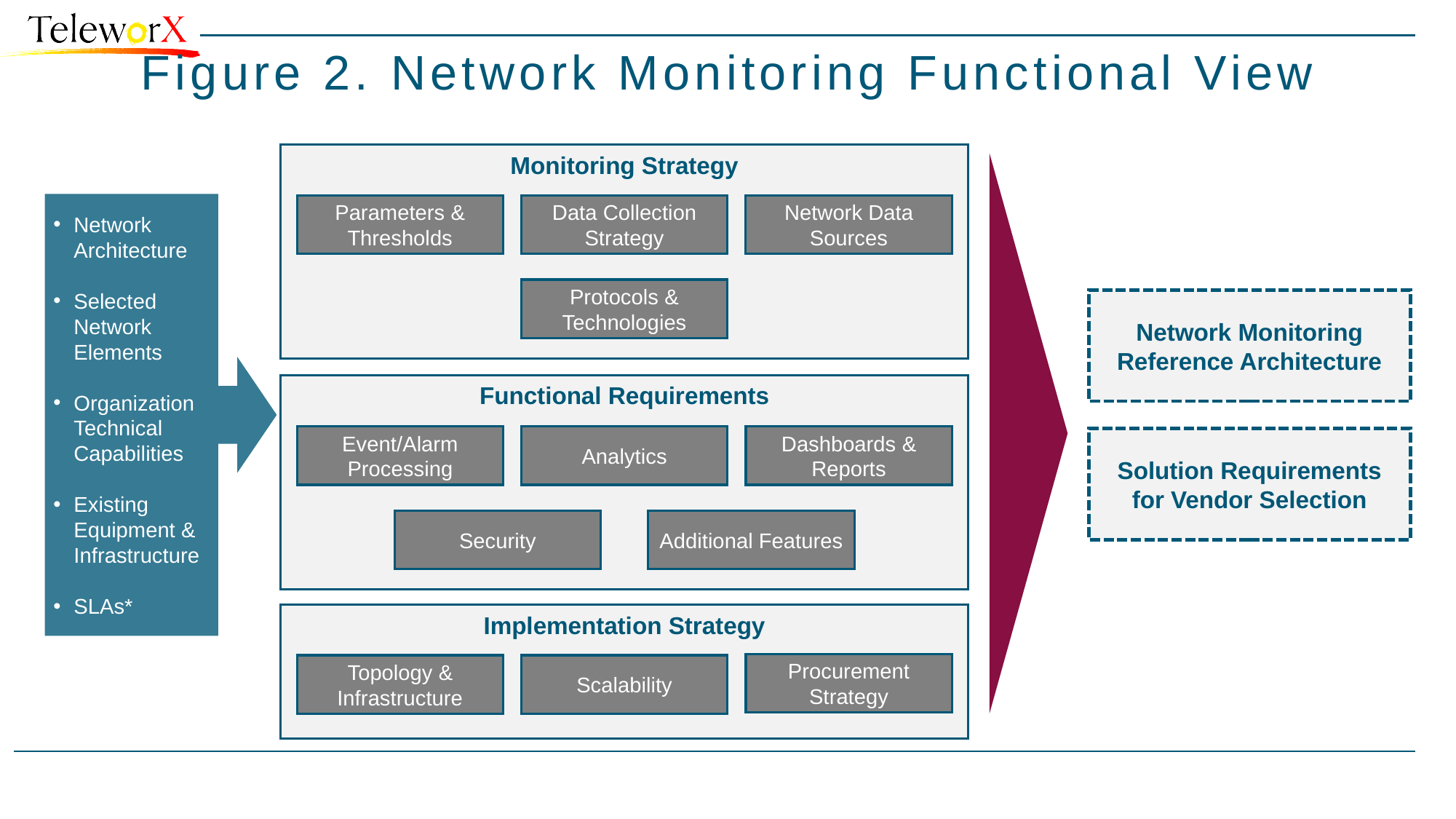

# Figure 2. Network Monitoring Functional View
Monitoring Strategy
Network Architecture

Selected Network Elements

Organization Technical Capabilities

Existing Equipment & Infrastructure

SLAs*
Parameters & Thresholds
Data Collection Strategy
Network Data Sources
Protocols & Technologies
Network Monitoring Reference Architecture
Solution Requirements for Vendor Selection
Functional Requirements

Event/Alarm Processing
Analytics
Dashboards & Reports
Security
Additional Features
Implementation Strategy
Procurement Strategy
Topology & Infrastructure
Scalability